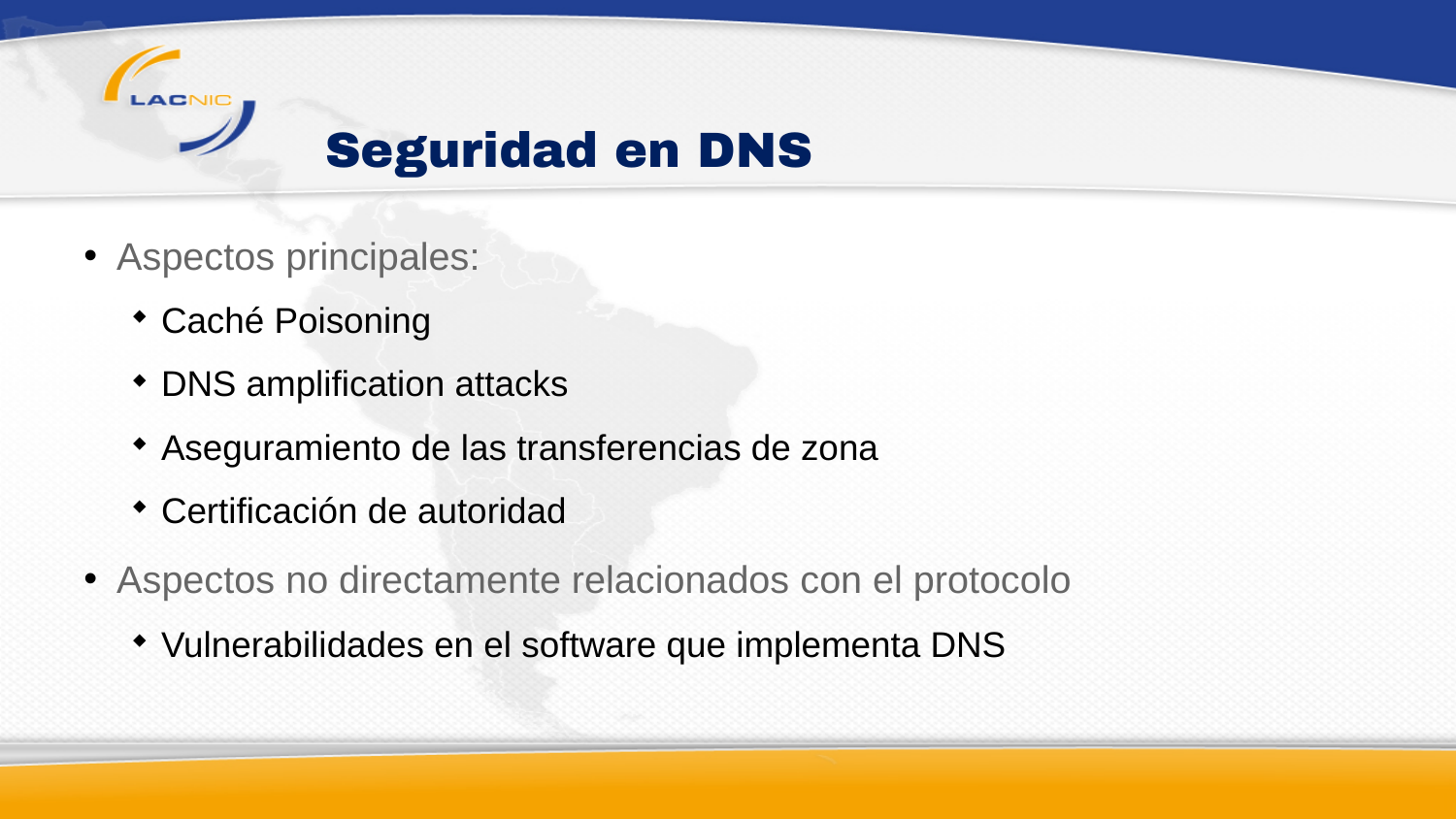

# Seguridad en DNS
Aspectos principales:
Caché Poisoning
DNS amplification attacks
Aseguramiento de las transferencias de zona
Certificación de autoridad
Aspectos no directamente relacionados con el protocolo
Vulnerabilidades en el software que implementa DNS